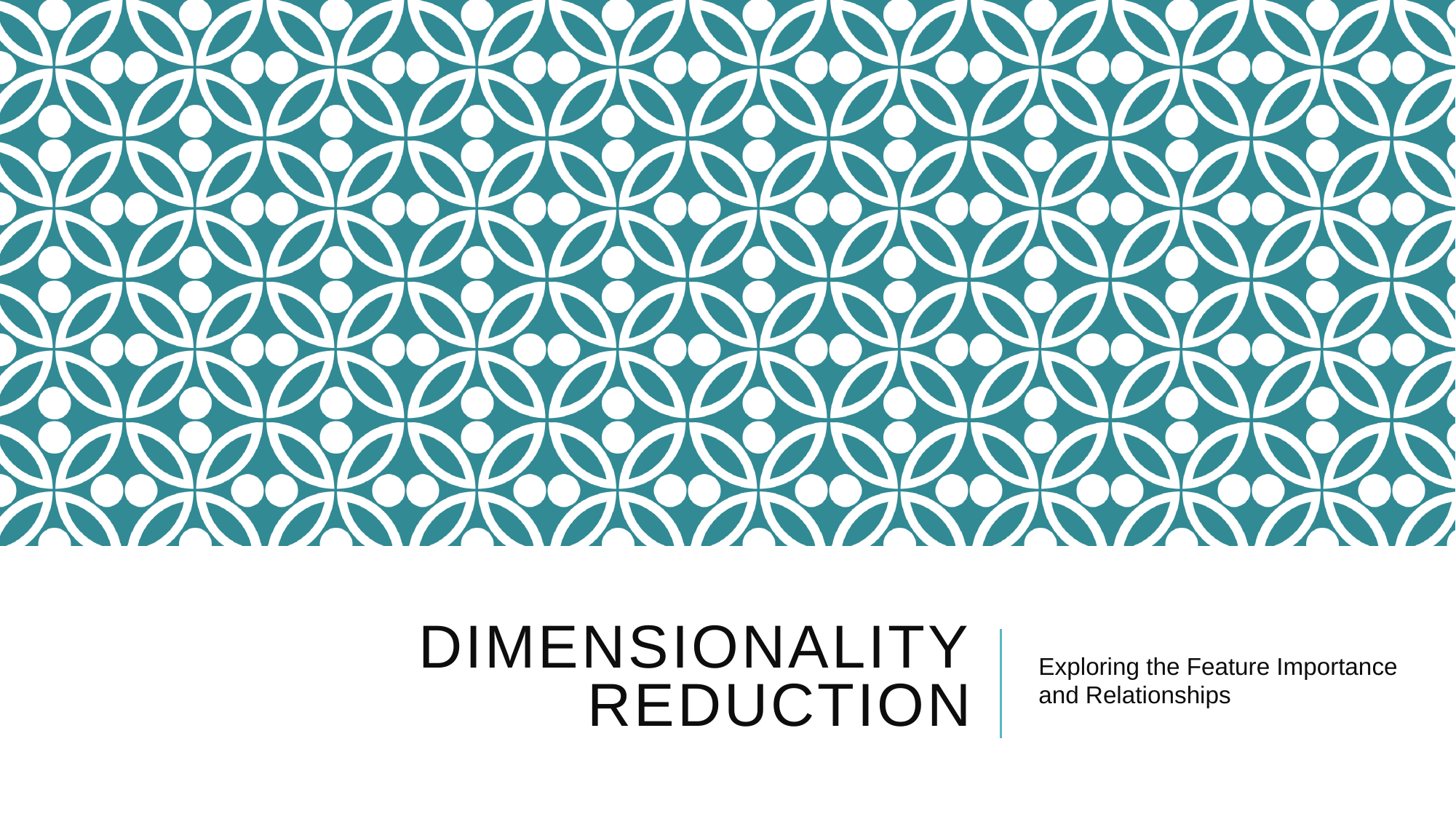

# Dimensionality REDUCTION
Exploring the Feature Importance and Relationships